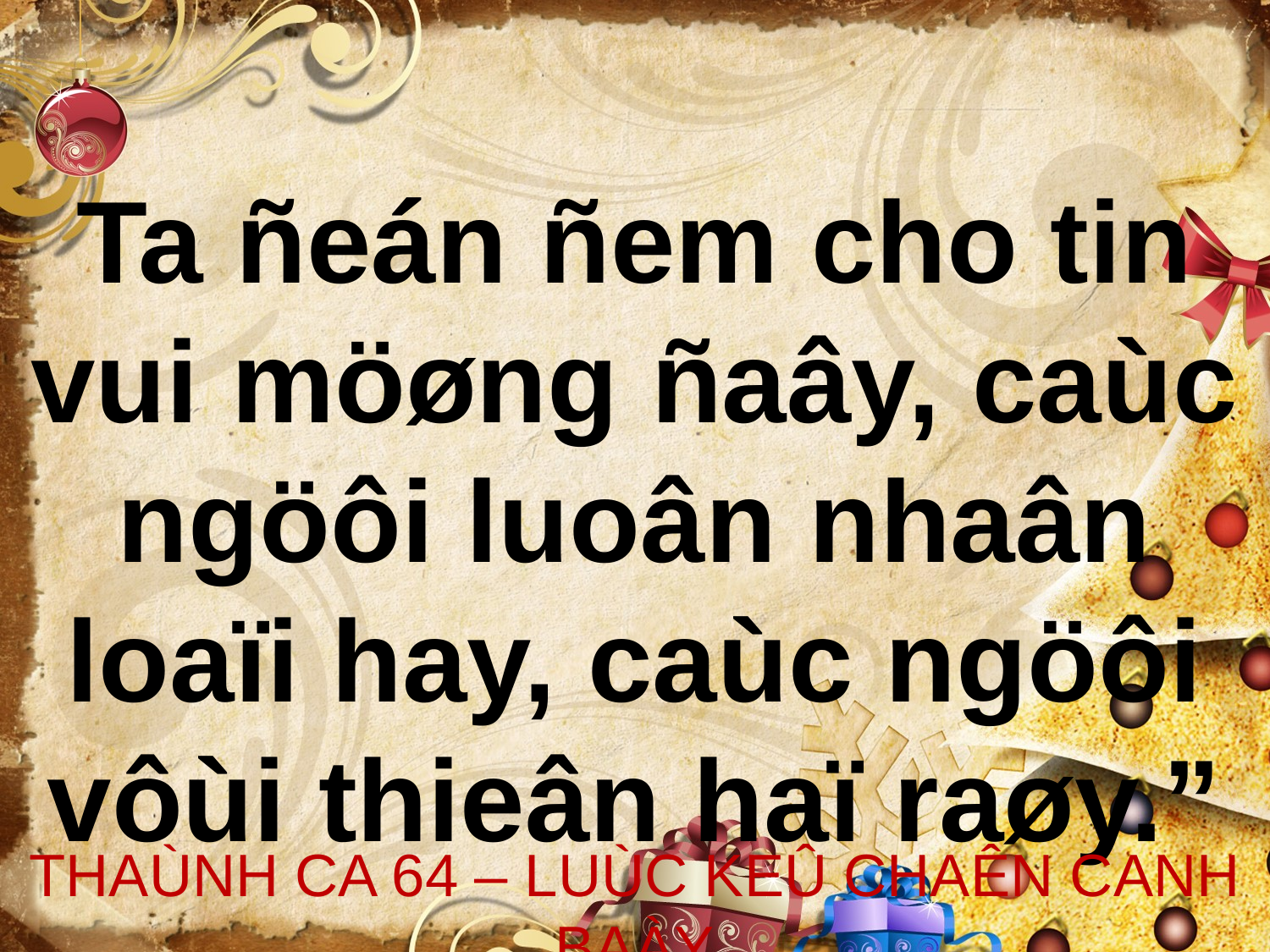

Ta ñeán ñem cho tin vui möøng ñaây, caùc ngöôi luoân nhaân loaïi hay, caùc ngöôi vôùi thieân haï raøy.”
THAÙNH CA 64 – LUÙC KEÛ CHAÊN CANH BAÀY